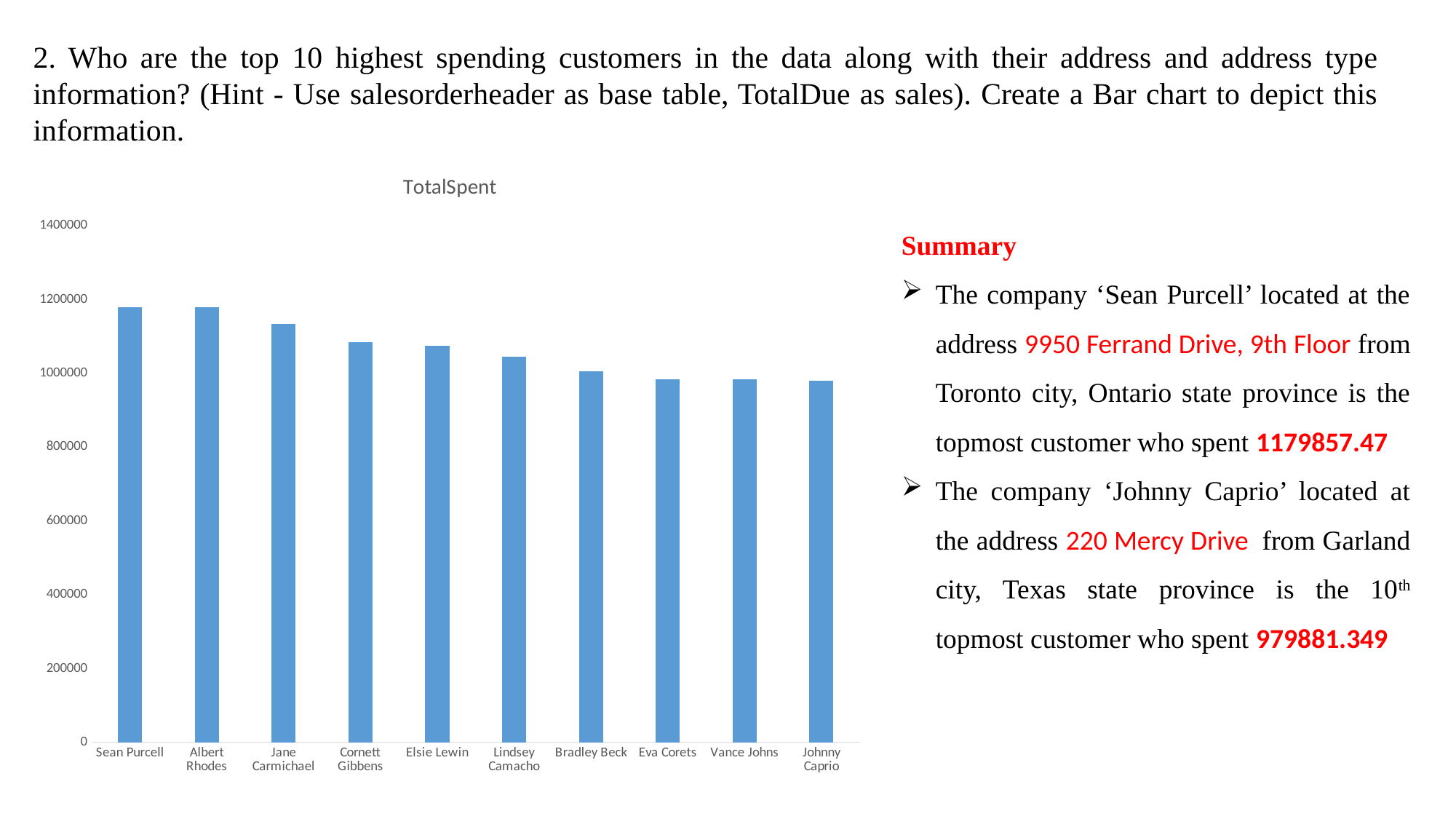

2. Who are the top 10 highest spending customers in the data along with their address and address type information? (Hint - Use salesorderheader as base table, TotalDue as sales). Create a Bar chart to depict this information.

### Chart:

| Category | TotalSpent |
|---|---|
| Sean Purcell | 1179857.4657 |
| Albert Rhodes | 1179475.8399 |
| Jane Carmichael | 1134747.44129999 |
| Cornett Gibbens | 1084439.0265 |
| Elsie Lewin | 1074154.3035 |
| Lindsey Camacho | 1045197.0498 |
| Bradley Beck | 1005539.71809999 |
| Eva Corets | 984324.0473 |
| Vance Johns | 983871.933 |
| Johnny Caprio | 979881.3491 |
Summary
The company ‘Sean Purcell’ located at the address 9950 Ferrand Drive, 9th Floor from Toronto city, Ontario state province is the topmost customer who spent 1179857.47
The company ‘Johnny Caprio’ located at the address 220 Mercy Drive  from Garland city, Texas state province is the 10th topmost customer who spent 979881.349